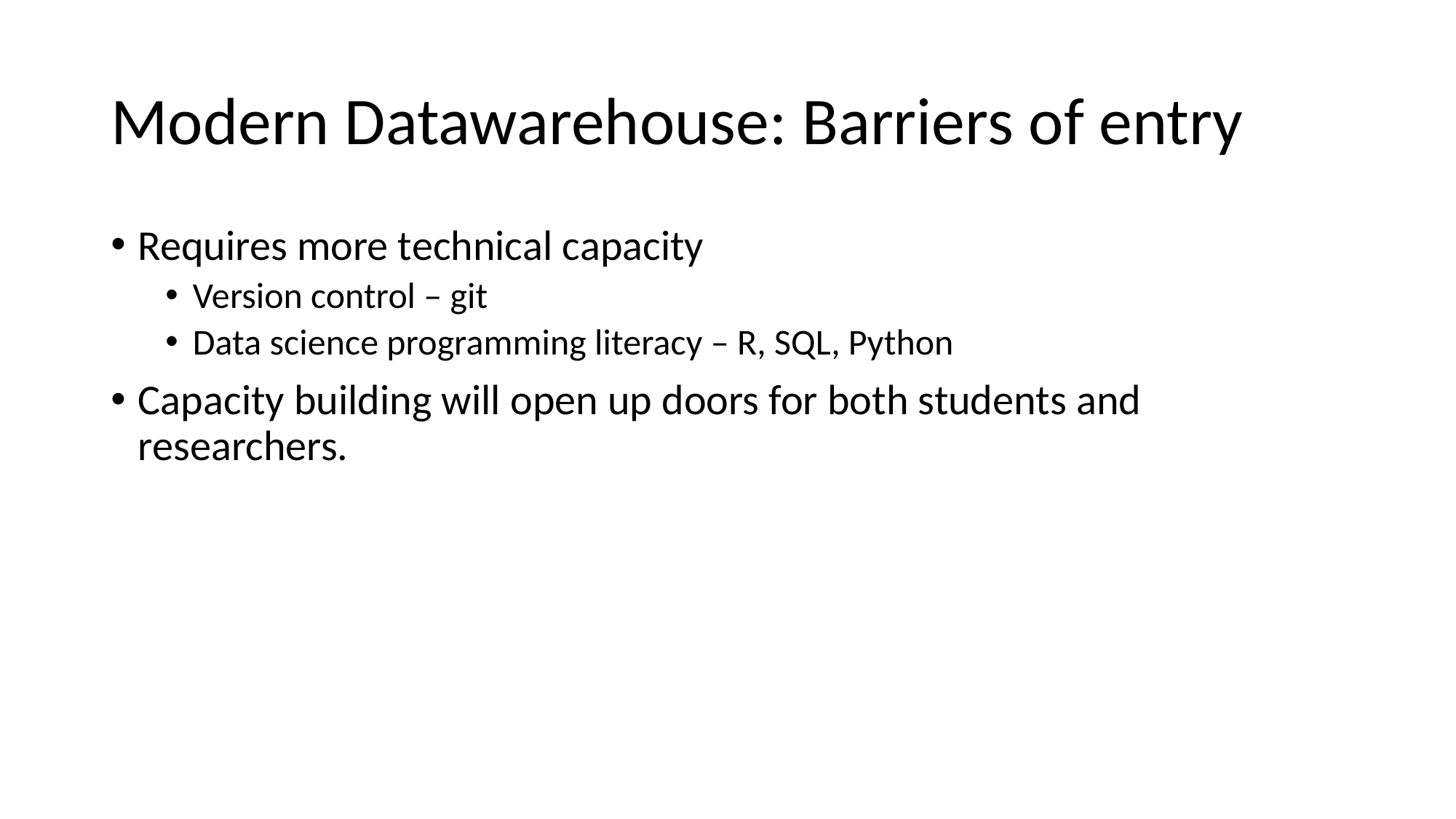

# Modern Datawarehouse: Barriers of entry
Requires more technical capacity
Version control – git
Data science programming literacy – R, SQL, Python
Capacity building will open up doors for both students and researchers.